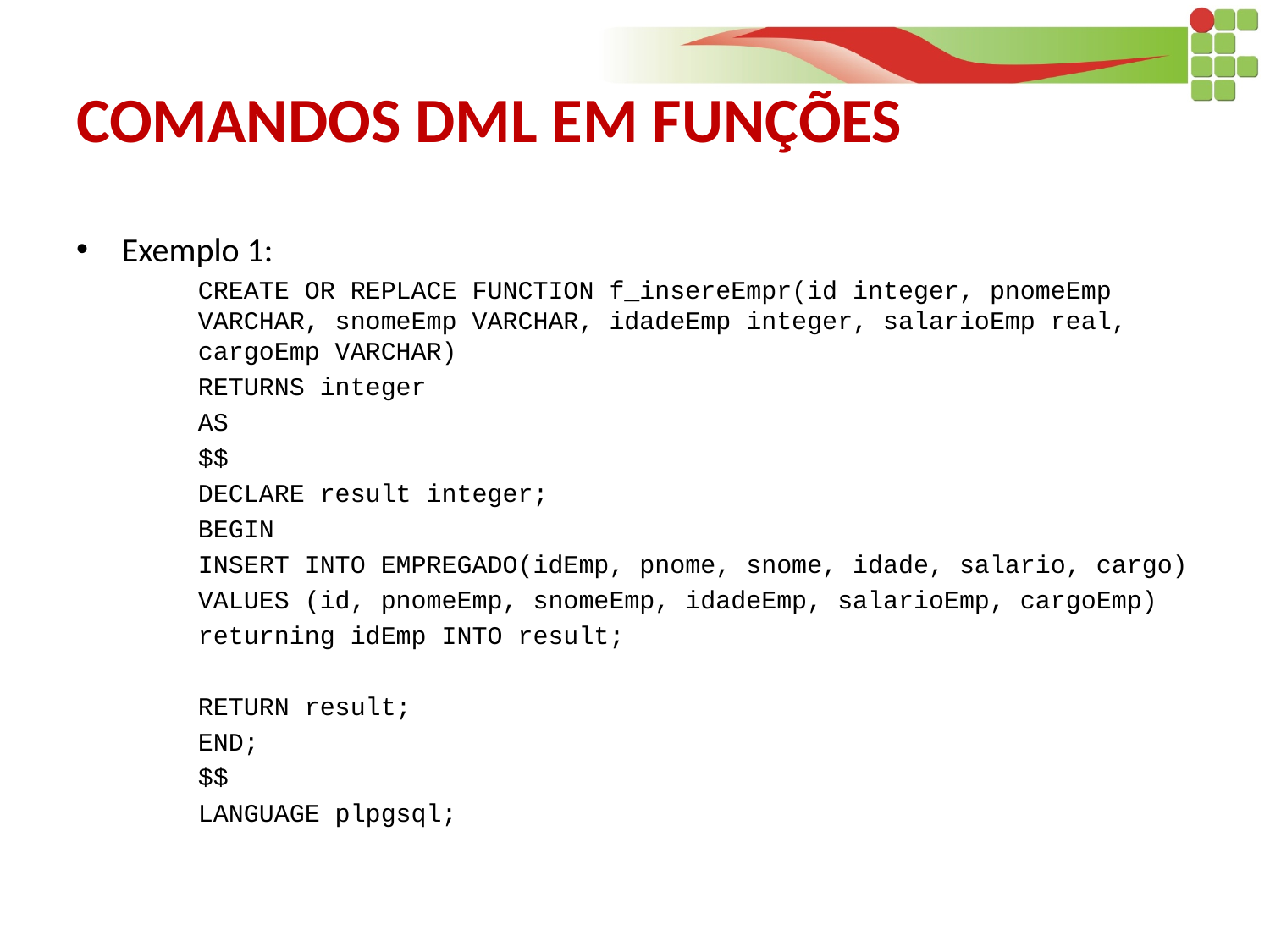

# COMANDOS DML EM FUNÇÕES
Exemplo 1:
CREATE OR REPLACE FUNCTION f_insereEmpr(id integer, pnomeEmp VARCHAR, snomeEmp VARCHAR, idadeEmp integer, salarioEmp real, cargoEmp VARCHAR)
RETURNS integer
AS
$$
DECLARE result integer;
BEGIN
	INSERT INTO EMPREGADO(idEmp, pnome, snome, idade, salario, cargo)
		VALUES (id, pnomeEmp, snomeEmp, idadeEmp, salarioEmp, cargoEmp)
		returning idEmp INTO result;

	RETURN result;
END;
$$
LANGUAGE plpgsql;